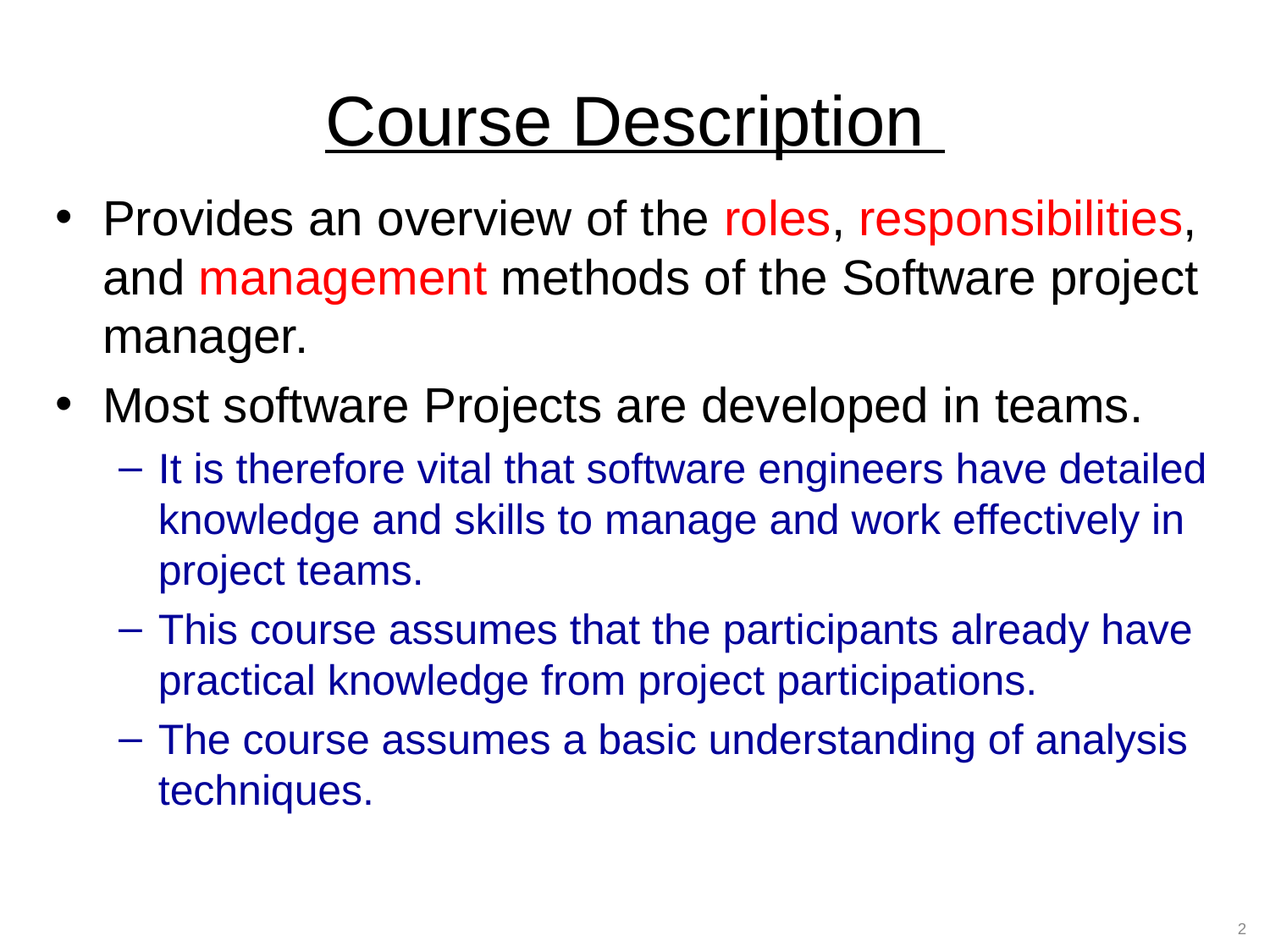

# Course Description
Provides an overview of the roles, responsibilities, and management methods of the Software project manager.
Most software Projects are developed in teams.
It is therefore vital that software engineers have detailed knowledge and skills to manage and work effectively in project teams.
This course assumes that the participants already have practical knowledge from project participations.
The course assumes a basic understanding of analysis techniques.
2